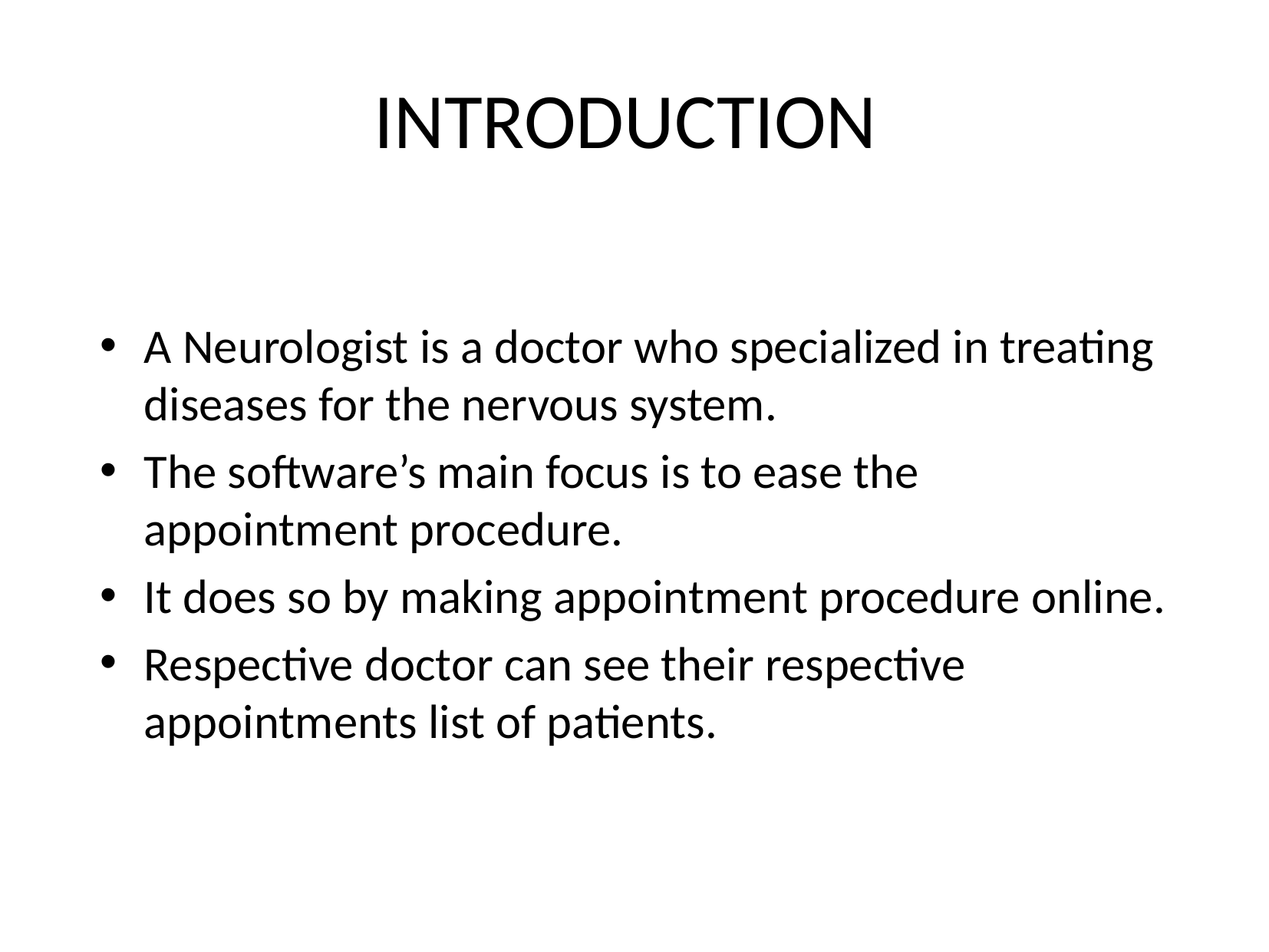

# INTRODUCTION
A Neurologist is a doctor who specialized in treating diseases for the nervous system.
The software’s main focus is to ease the appointment procedure.
It does so by making appointment procedure online.
Respective doctor can see their respective appointments list of patients.